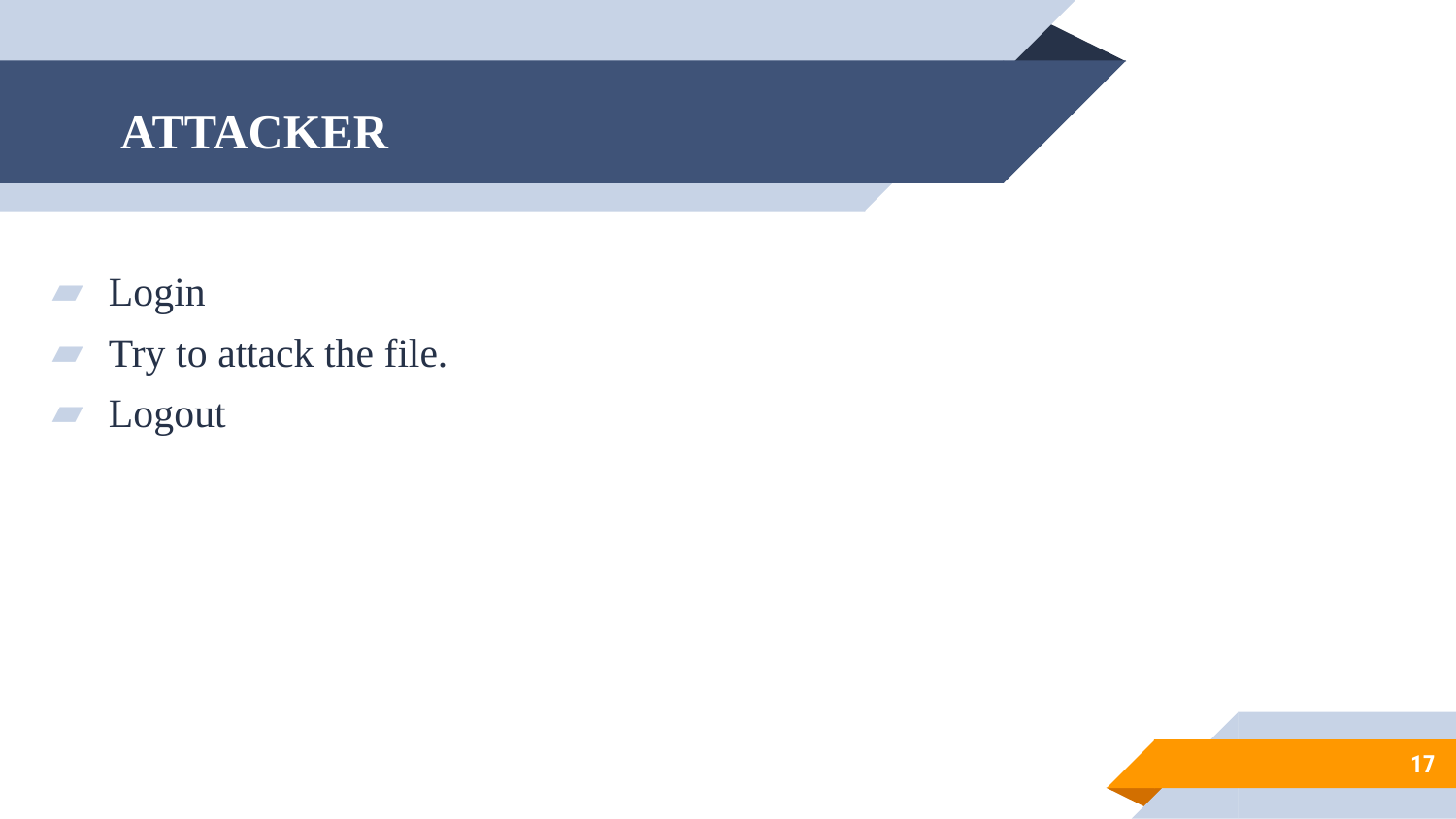

ATTACKER
Login
Try to attack the file.
Logout
17